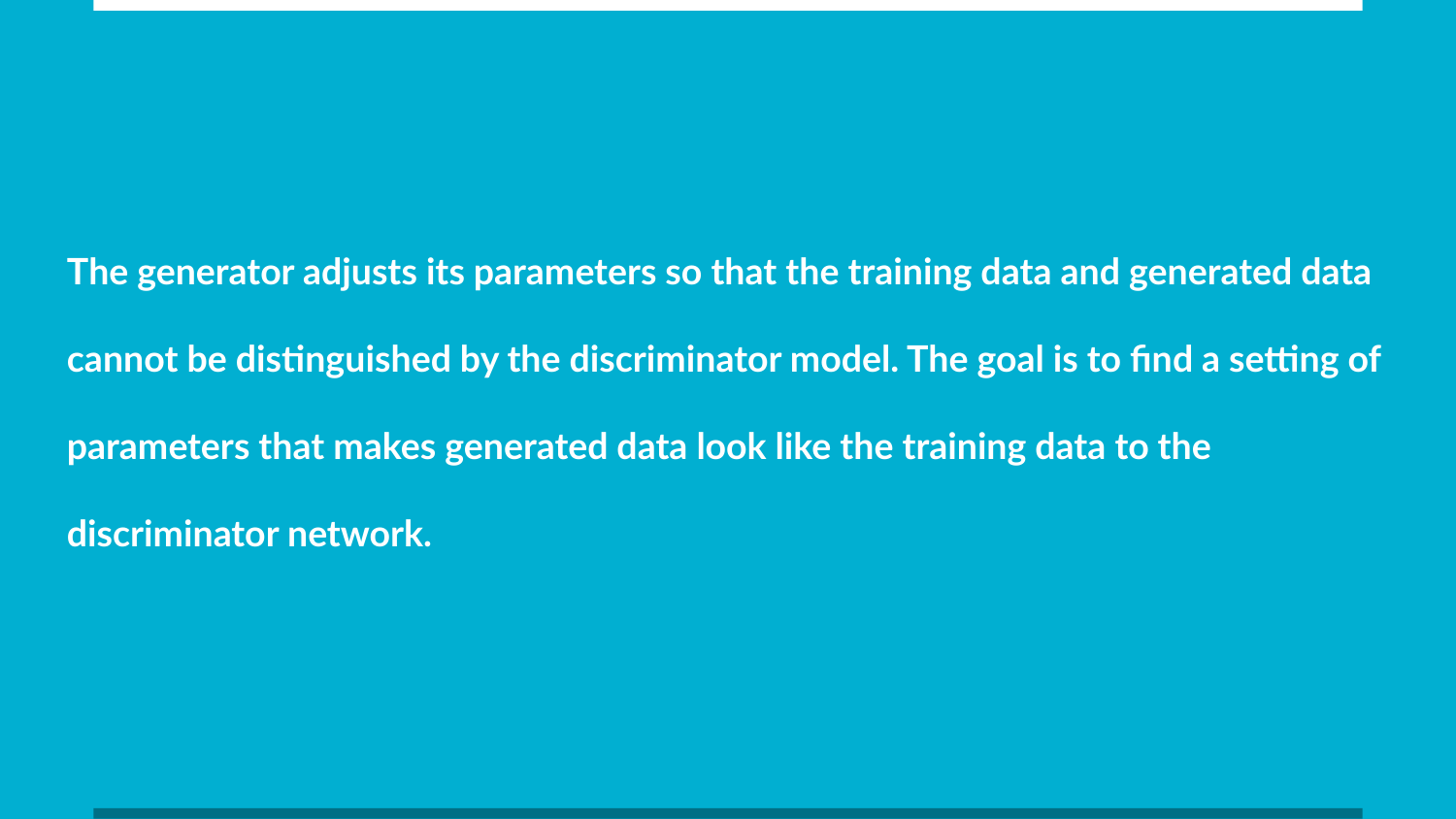

The generator adjusts its parameters so that the training data and generated data cannot be distinguished by the discriminator model. The goal is to find a setting of parameters that makes generated data look like the training data to the discriminator network.
#